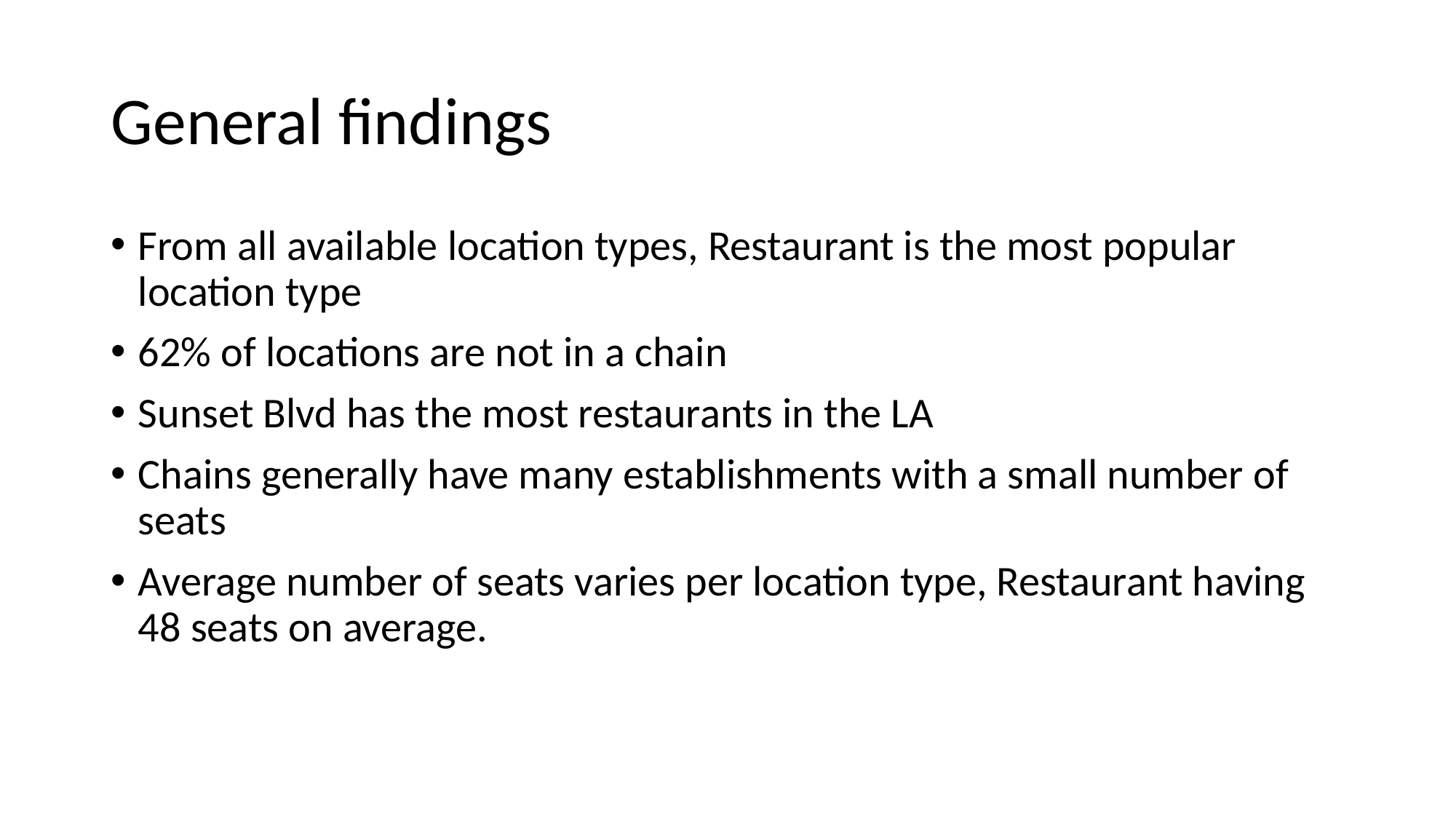

# General findings
From all available location types, Restaurant is the most popular location type
62% of locations are not in a chain
Sunset Blvd has the most restaurants in the LA
Chains generally have many establishments with a small number of seats
Average number of seats varies per location type, Restaurant having 48 seats on average.